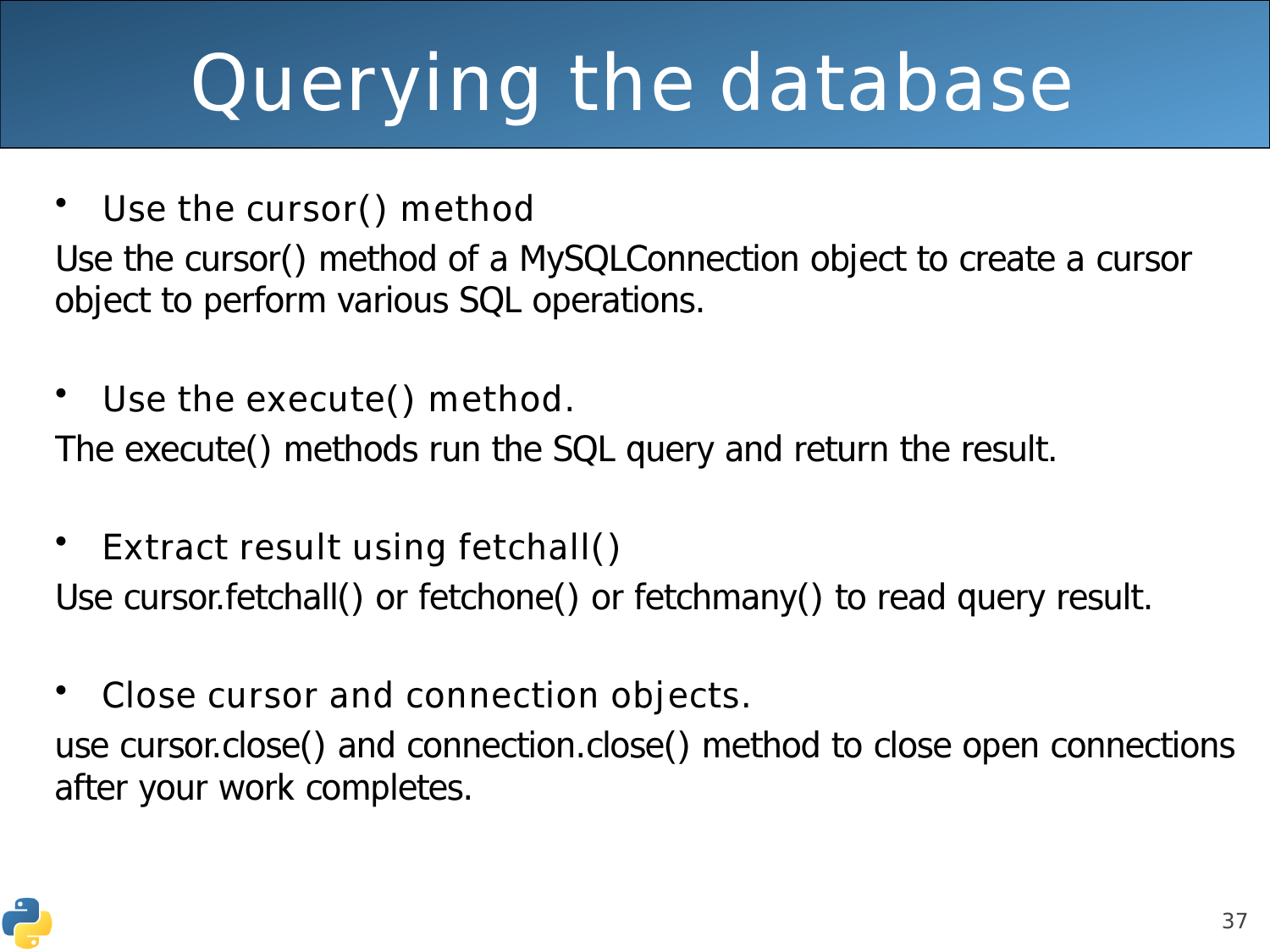

# Querying the database
Use the cursor() method
Use the cursor() method of a MySQLConnection object to create a cursor object to perform various SQL operations.

Use the execute() method.
The execute() methods run the SQL query and return the result.

Extract result using fetchall()
Use cursor.fetchall() or fetchone() or fetchmany() to read query result.

Close cursor and connection objects.
use cursor.close() and connection.close() method to close open connections after your work completes.